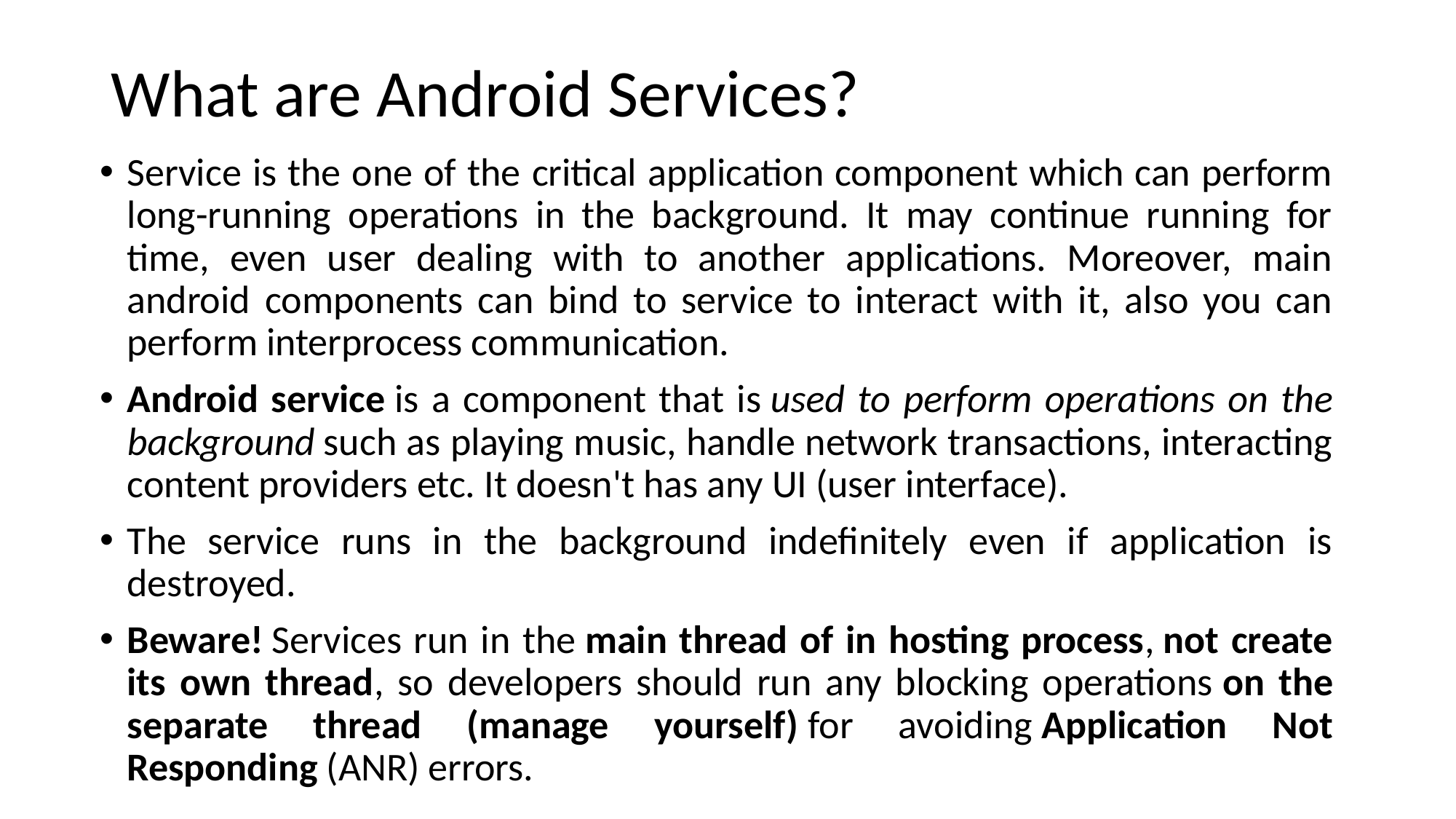

# What are Android Services?
Service is the one of the critical application component which can perform long-running operations in the background. It may continue running for time, even user dealing with to another applications. Moreover, main android components can bind to service to interact with it, also you can perform interprocess communication.
Android service is a component that is used to perform operations on the background such as playing music, handle network transactions, interacting content providers etc. It doesn't has any UI (user interface).
The service runs in the background indefinitely even if application is destroyed.
Beware! Services run in the main thread of in hosting process, not create its own thread, so developers should run any blocking operations on the separate thread (manage yourself) for avoiding Application Not Responding (ANR) errors.